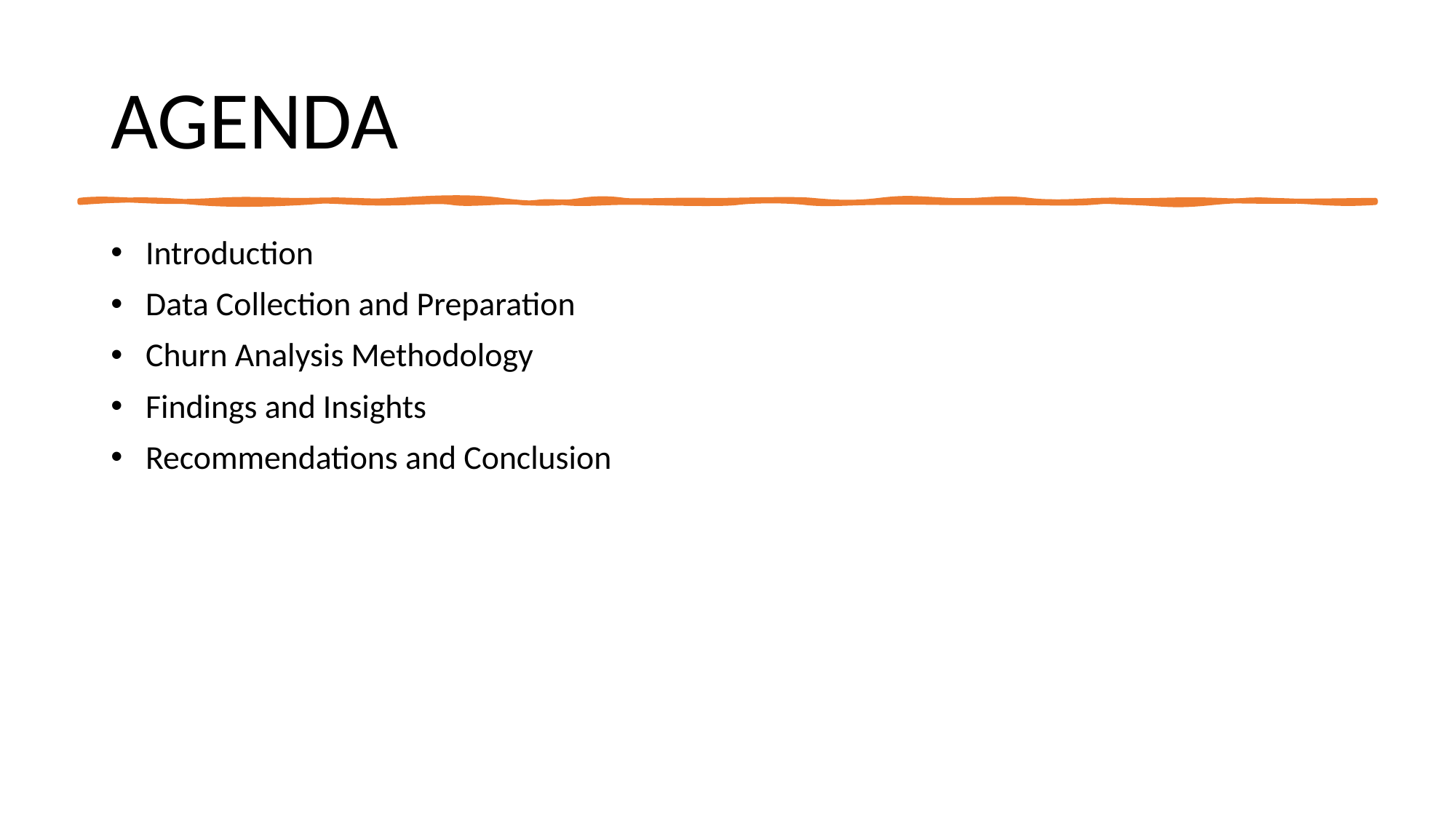

# AGENDA

 Introduction
 Data Collection and Preparation
 Churn Analysis Methodology
 Findings and Insights
 Recommendations and Conclusion